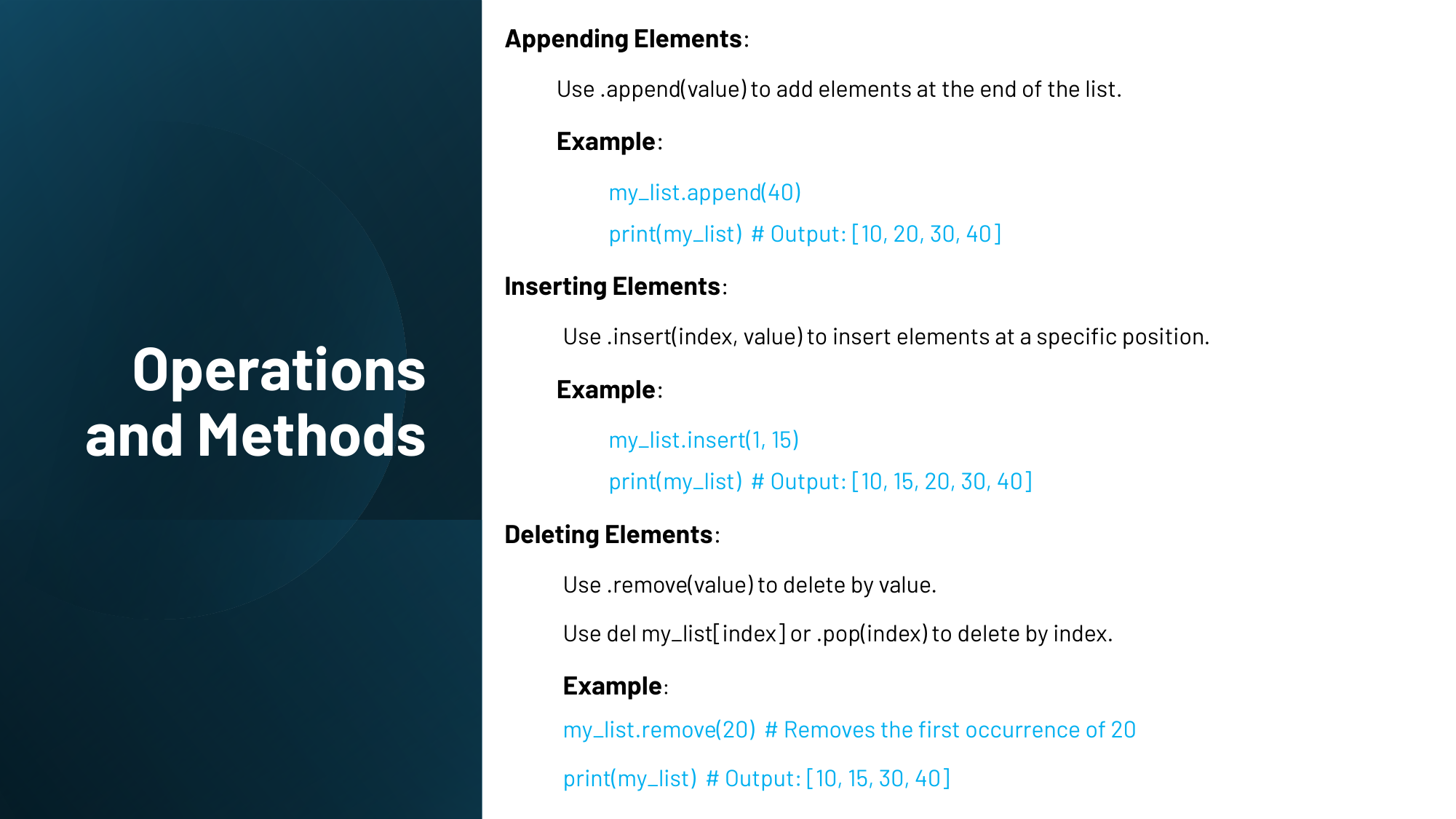

Appending Elements:
Use .append(value) to add elements at the end of the list.
Example:
my_list.append(40)
print(my_list)  # Output: [10, 20, 30, 40]
Inserting Elements:
Use .insert(index, value) to insert elements at a specific position.
Example:
my_list.insert(1, 15)
print(my_list)  # Output: [10, 15, 20, 30, 40]
Deleting Elements:
Use .remove(value) to delete by value.
Use del my_list[index] or .pop(index) to delete by index.
Example:
my_list.remove(20)  # Removes the first occurrence of 20
print(my_list)  # Output: [10, 15, 30, 40]
Operations and Methods